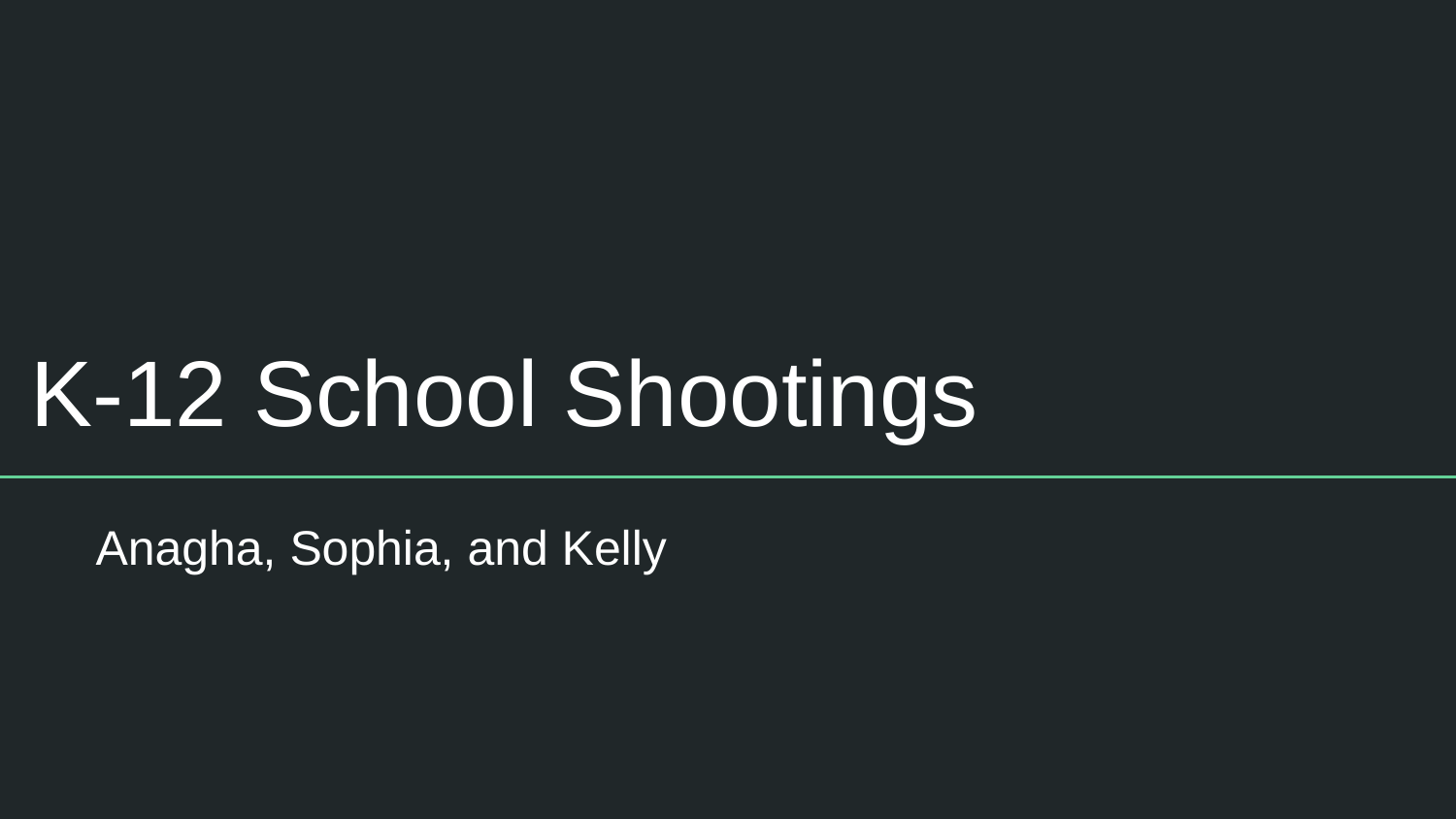

# K-12 School Shootings
Anagha, Sophia, and Kelly